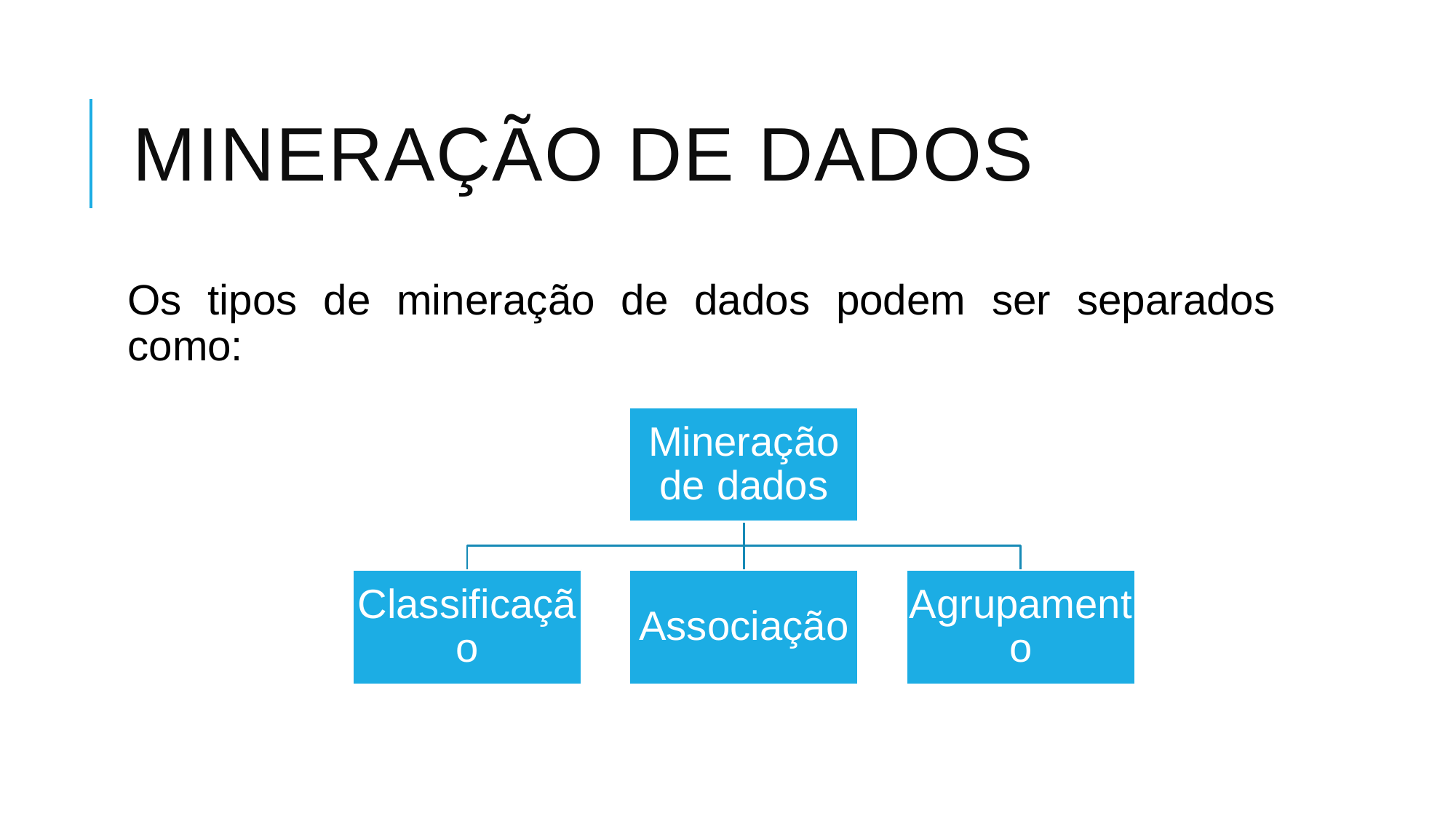

# Mineração de dados
Os tipos de mineração de dados podem ser separados como:
Mineração de dados
Classificação
Associação
Agrupamento